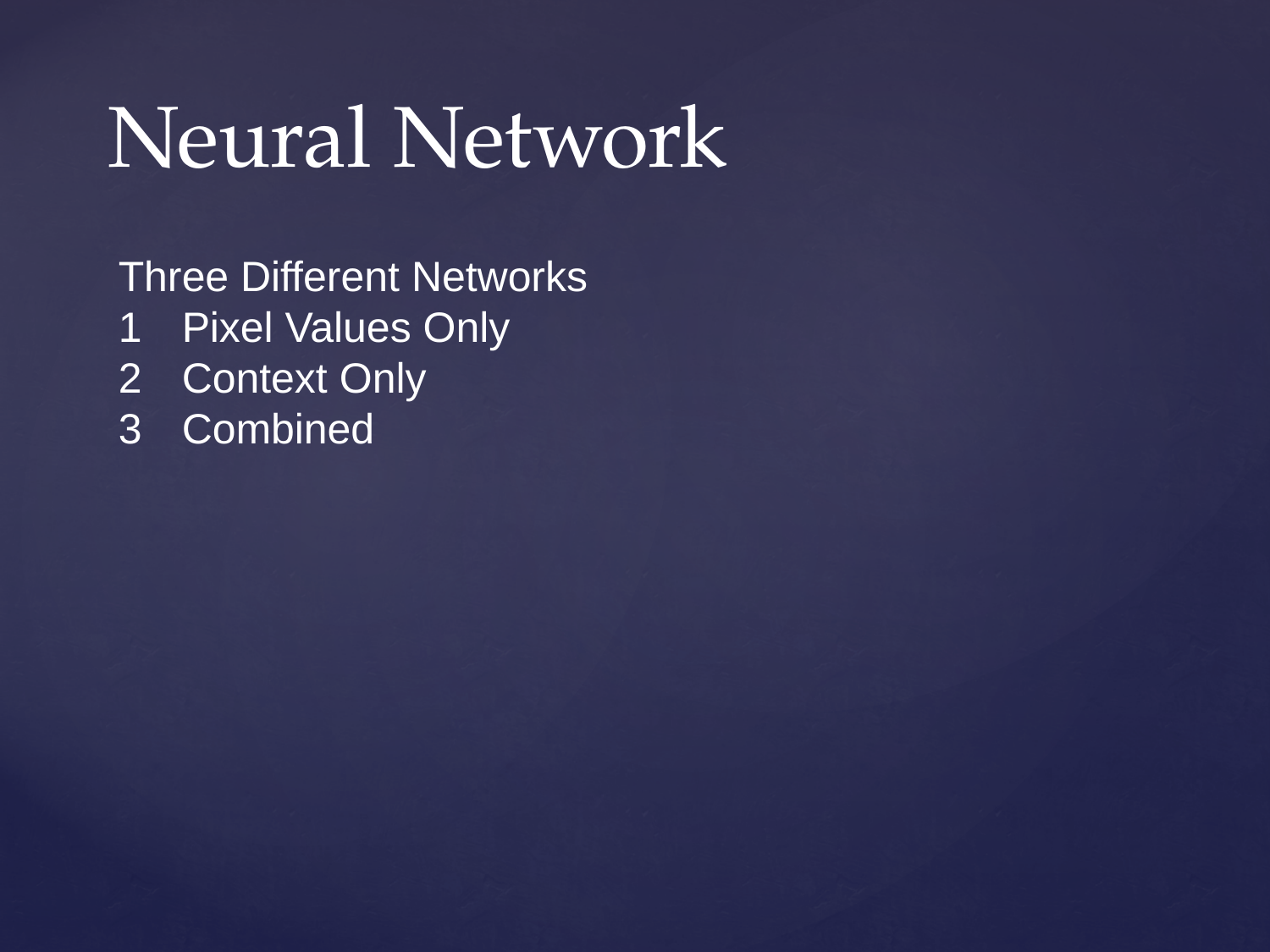

# Neural Network
Three Different Networks
Pixel Values Only
Context Only
Combined